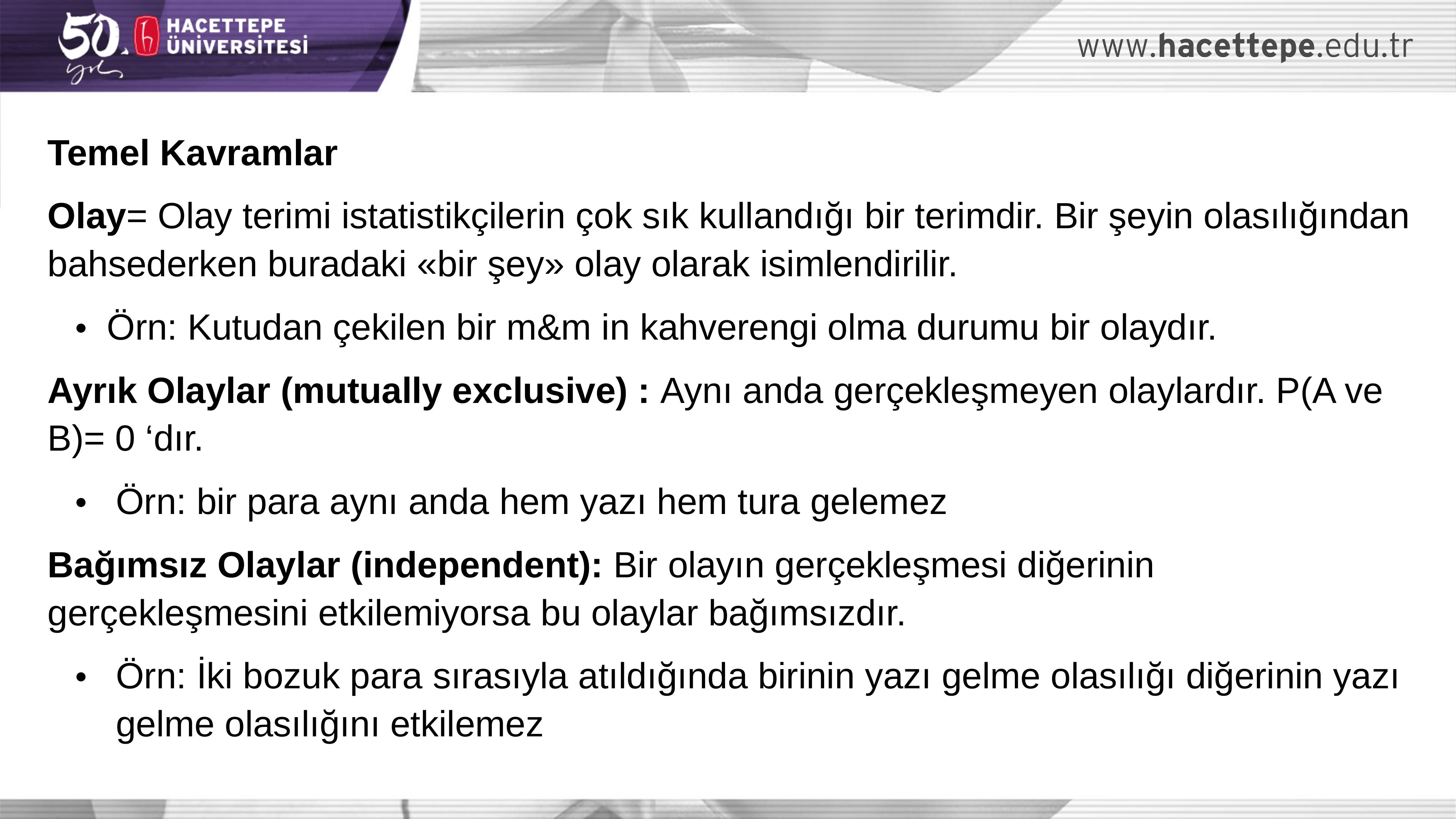

Temel Kavramlar
Olay= Olay terimi istatistikçilerin çok sık kullandığı bir terimdir. Bir şeyin olasılığından bahsederken buradaki «bir şey» olay olarak isimlendirilir.
Örn: Kutudan çekilen bir m&m in kahverengi olma durumu bir olaydır.
Ayrık Olaylar (mutually exclusive) : Aynı anda gerçekleşmeyen olaylardır. P(A ve B)= 0 ‘dır.
Örn: bir para aynı anda hem yazı hem tura gelemez
Bağımsız Olaylar (independent): Bir olayın gerçekleşmesi diğerinin gerçekleşmesini etkilemiyorsa bu olaylar bağımsızdır.
Örn: İki bozuk para sırasıyla atıldığında birinin yazı gelme olasılığı diğerinin yazı gelme olasılığını etkilemez